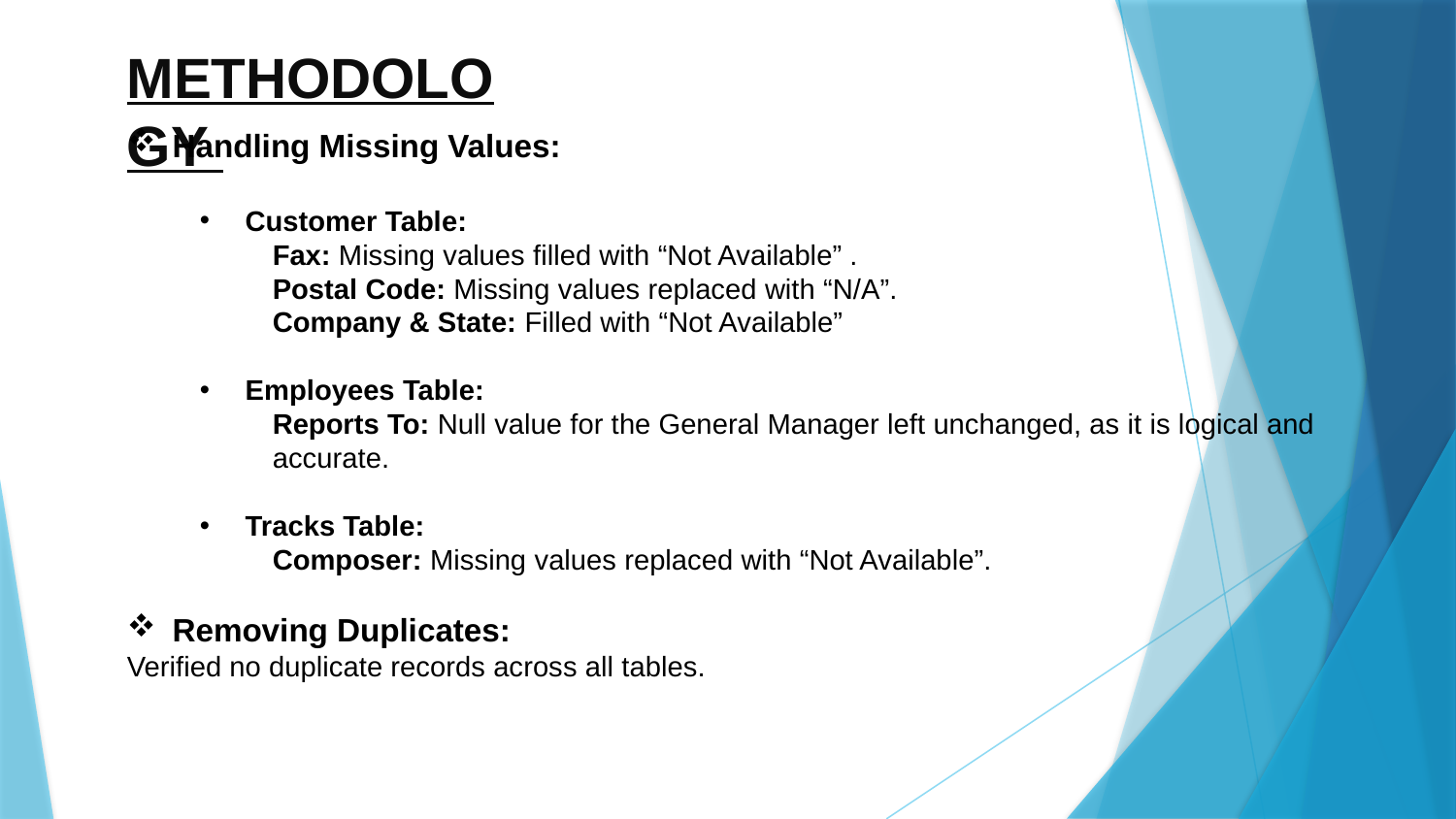

METHODOLOGY
Handling Missing Values:

Customer Table:
Fax: Missing values filled with “Not Available” .
Postal Code: Missing values replaced with “N/A”.
Company & State: Filled with “Not Available”

Employees Table:
Reports To: Null value for the General Manager left unchanged, as it is logical and accurate.

Tracks Table:
Composer: Missing values replaced with “Not Available”.

Removing Duplicates:
Verified no duplicate records across all tables.